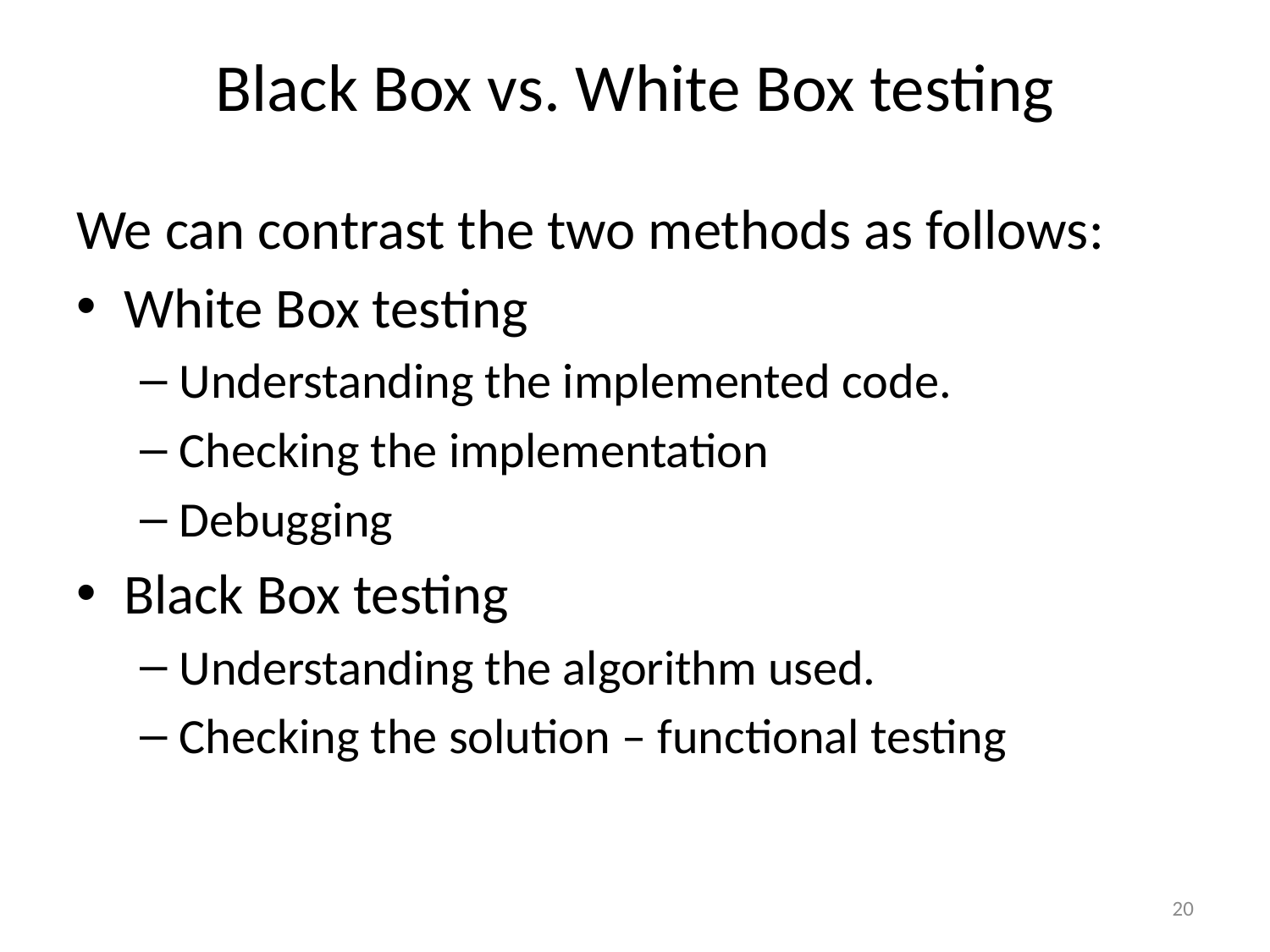

# Black Box vs. White Box testing
We can contrast the two methods as follows:
White Box testing
Understanding the implemented code.
Checking the implementation
Debugging
Black Box testing
Understanding the algorithm used.
Checking the solution – functional testing
20